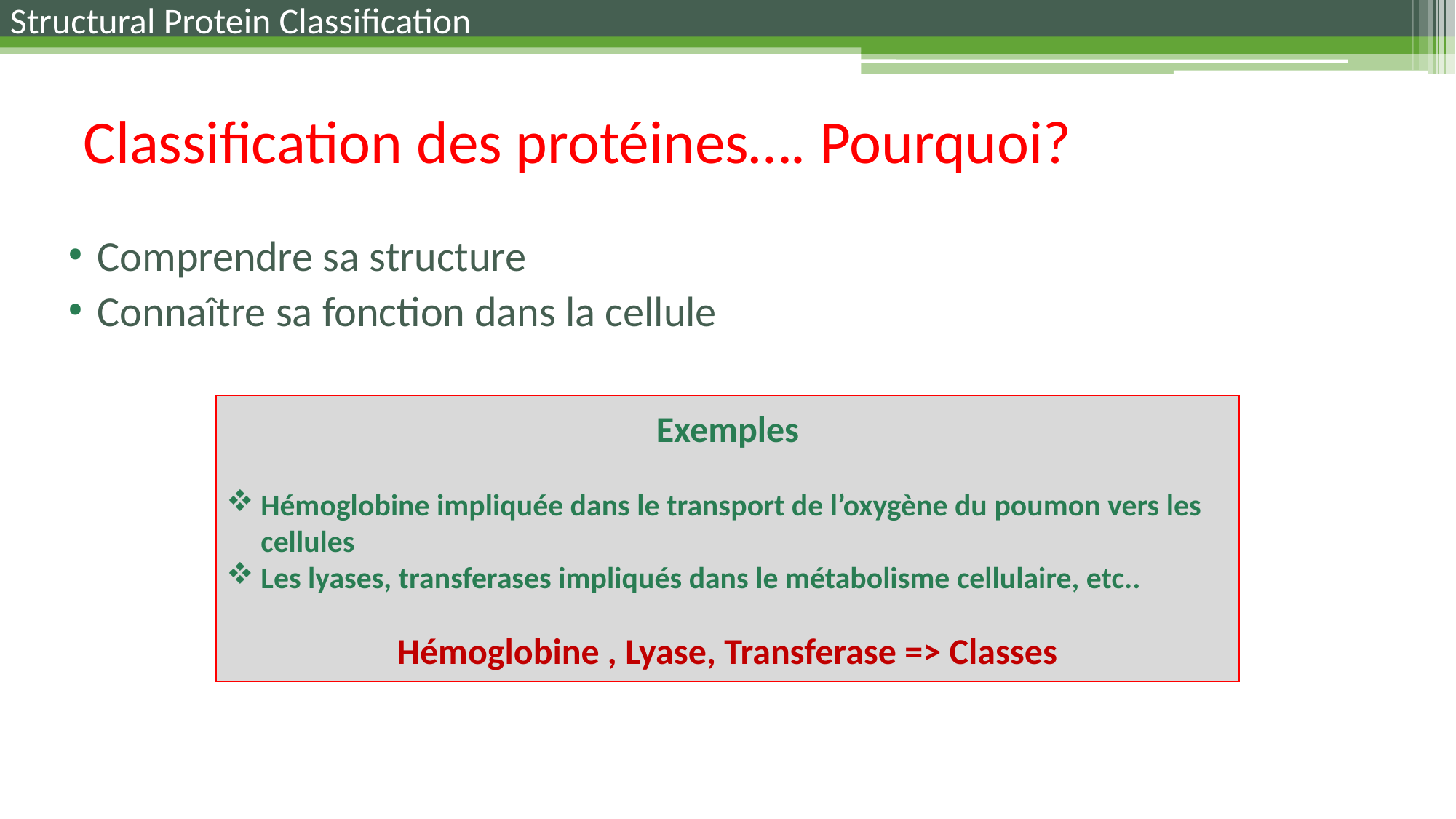

Structural Protein Classification
# Classification des protéines…. Pourquoi?
Comprendre sa structure
Connaître sa fonction dans la cellule

Exemples

Hémoglobine impliquée dans le transport de l’oxygène du poumon vers les cellules
Les lyases, transferases impliqués dans le métabolisme cellulaire, etc..

Hémoglobine , Lyase, Transferase => Classes